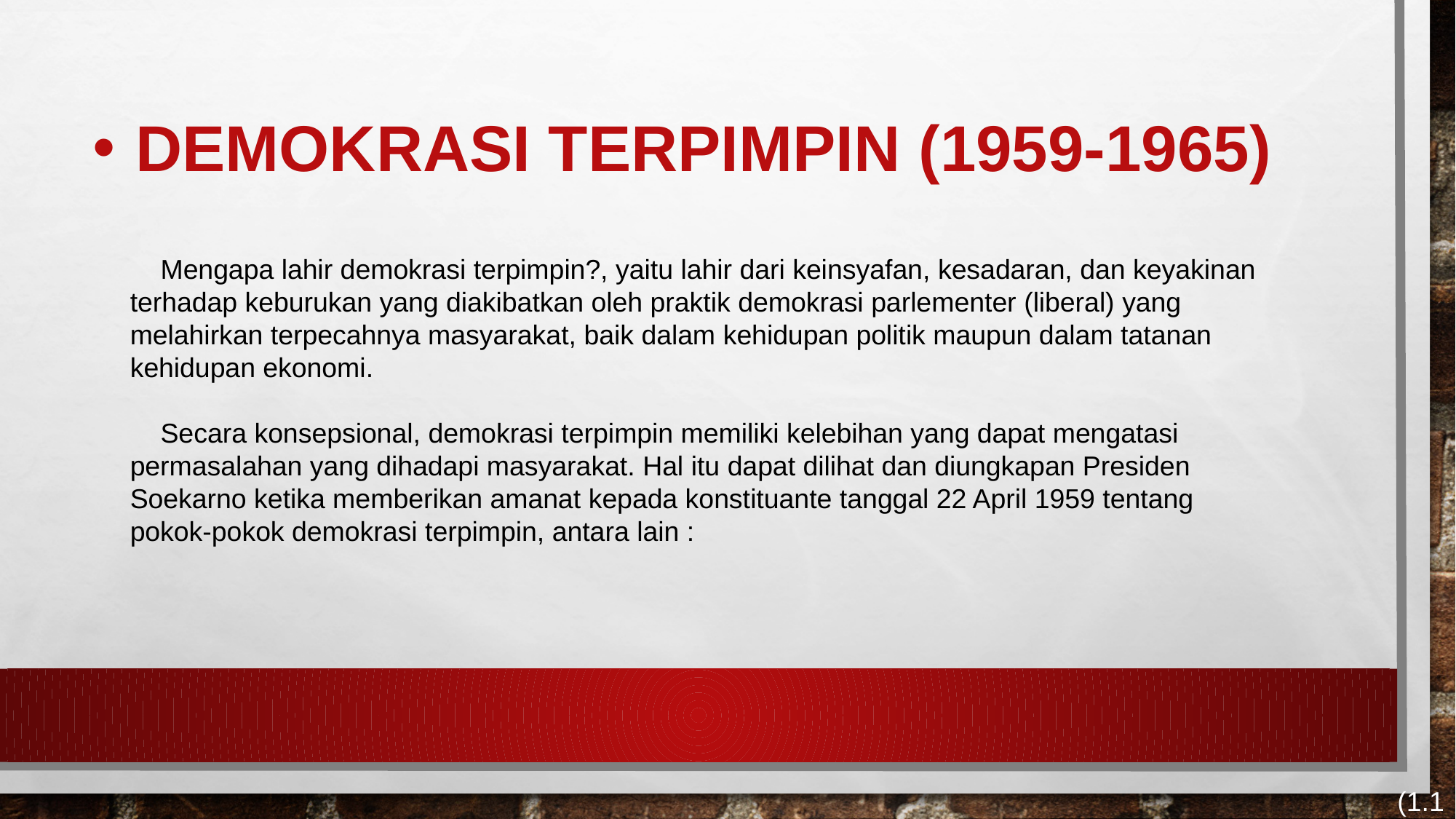

# Demokrasi Terpimpin (1959-1965)
Mengapa lahir demokrasi terpimpin?, yaitu lahir dari keinsyafan, kesadaran, dan keyakinan terhadap keburukan yang diakibatkan oleh praktik demokrasi parlementer (liberal) yang melahirkan terpecahnya masyarakat, baik dalam kehidupan politik maupun dalam tatanan kehidupan ekonomi.

Secara konsepsional, demokrasi terpimpin memiliki kelebihan yang dapat mengatasi permasalahan yang dihadapi masyarakat. Hal itu dapat dilihat dan diungkapan Presiden Soekarno ketika memberikan amanat kepada konstituante tanggal 22 April 1959 tentang pokok-pokok demokrasi terpimpin, antara lain :
(1.1)